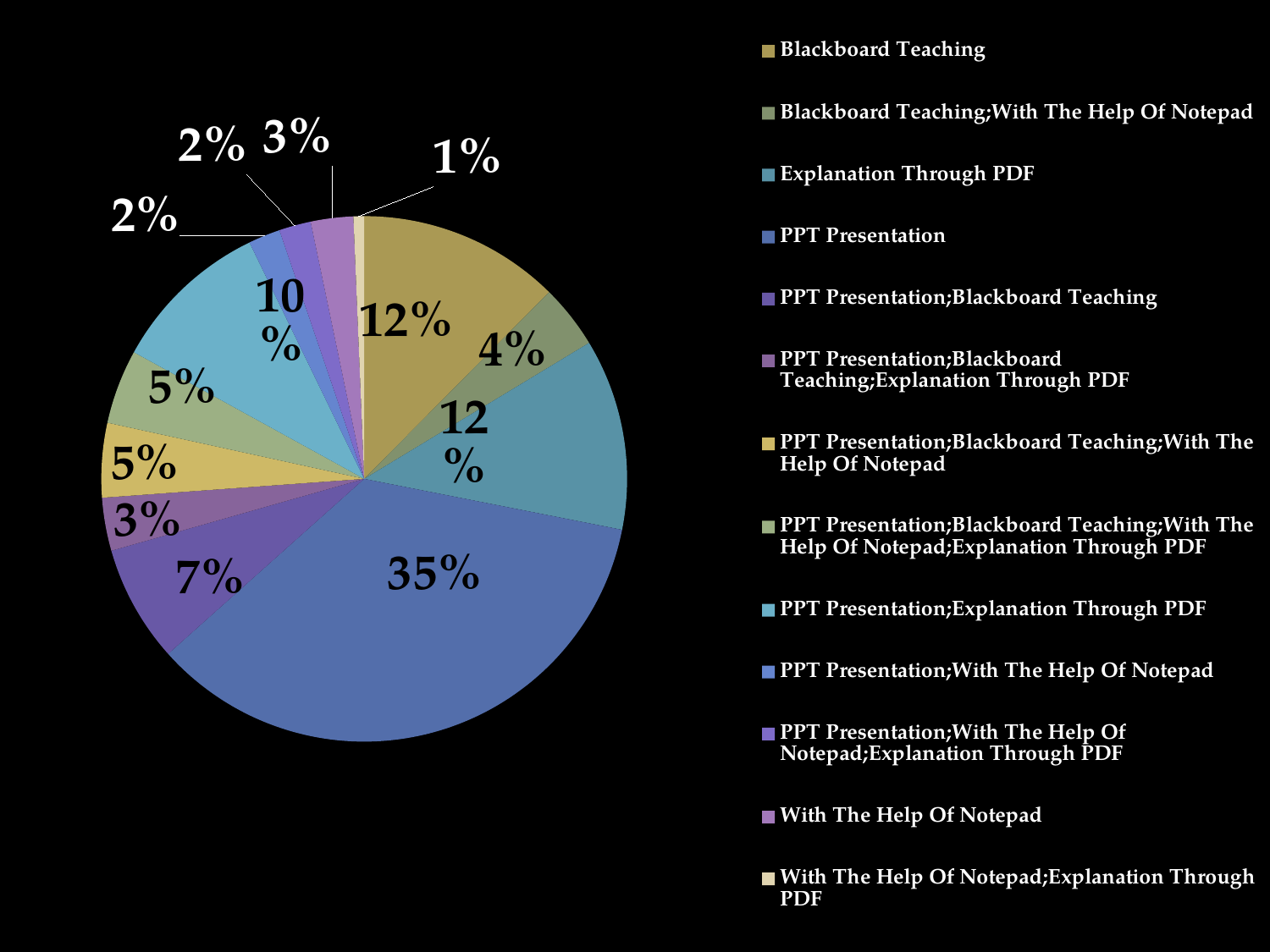

### Chart

| Category | Total |
|---|---|
| Blackboard Teaching | 19.0 |
| Blackboard Teaching;With The Help Of Notepad | 6.0 |
| Explanation Through PDF | 18.0 |
| PPT Presentation | 54.0 |
| PPT Presentation;Blackboard Teaching | 11.0 |
| PPT Presentation;Blackboard Teaching;Explanation Through PDF | 5.0 |
| PPT Presentation;Blackboard Teaching;With The Help Of Notepad | 7.0 |
| PPT Presentation;Blackboard Teaching;With The Help Of Notepad;Explanation Through PDF | 7.0 |
| PPT Presentation;Explanation Through PDF | 15.0 |
| PPT Presentation;With The Help Of Notepad | 3.0 |
| PPT Presentation;With The Help Of Notepad;Explanation Through PDF | 3.0 |
| With The Help Of Notepad | 4.0 |
| With The Help Of Notepad;Explanation Through PDF | 1.0 |